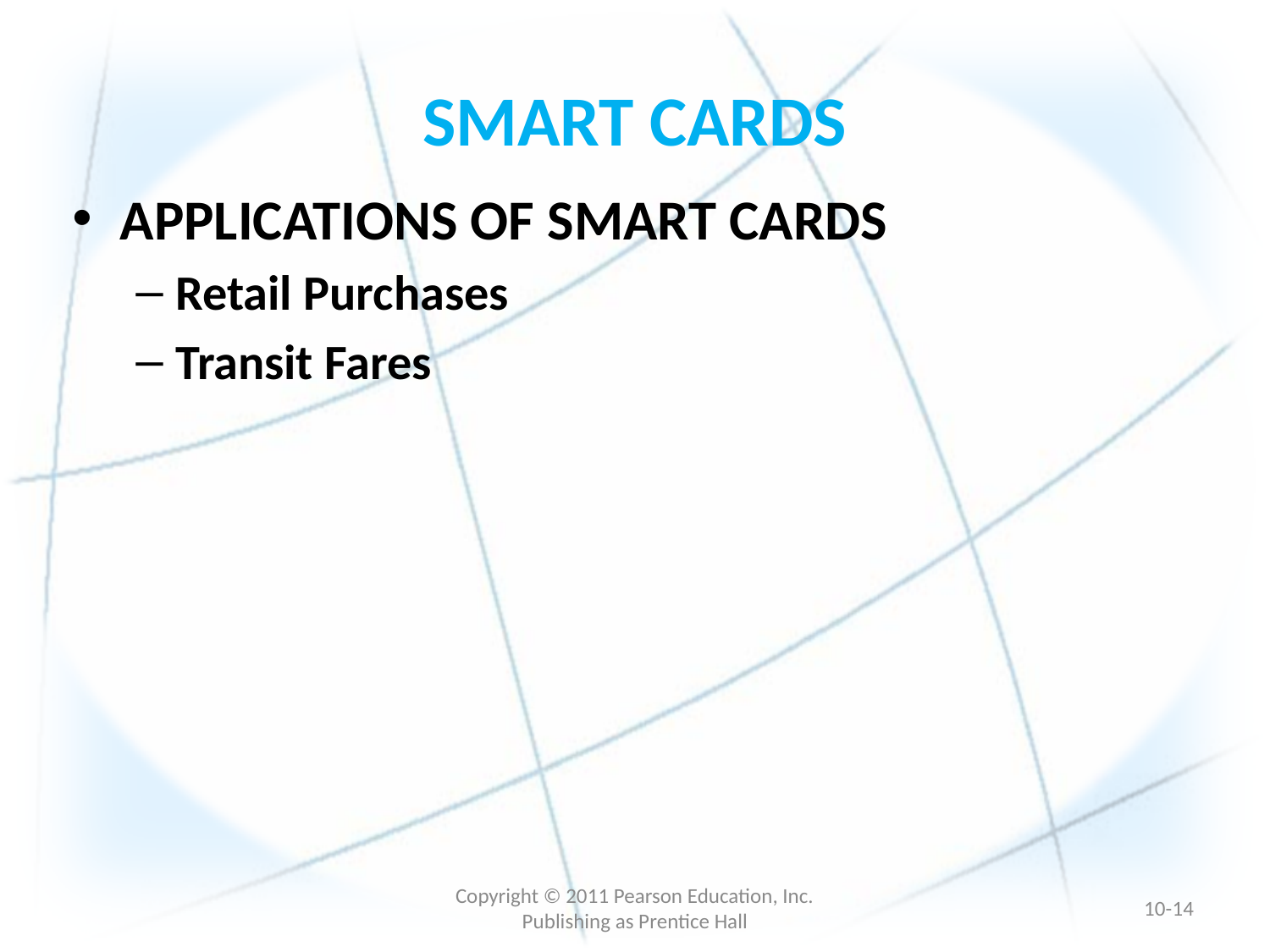

# SMART CARDS
APPLICATIONS OF SMART CARDS
Retail Purchases
Transit Fares

Copyright © 2011 Pearson Education, Inc. Publishing as Prentice Hall
10-14